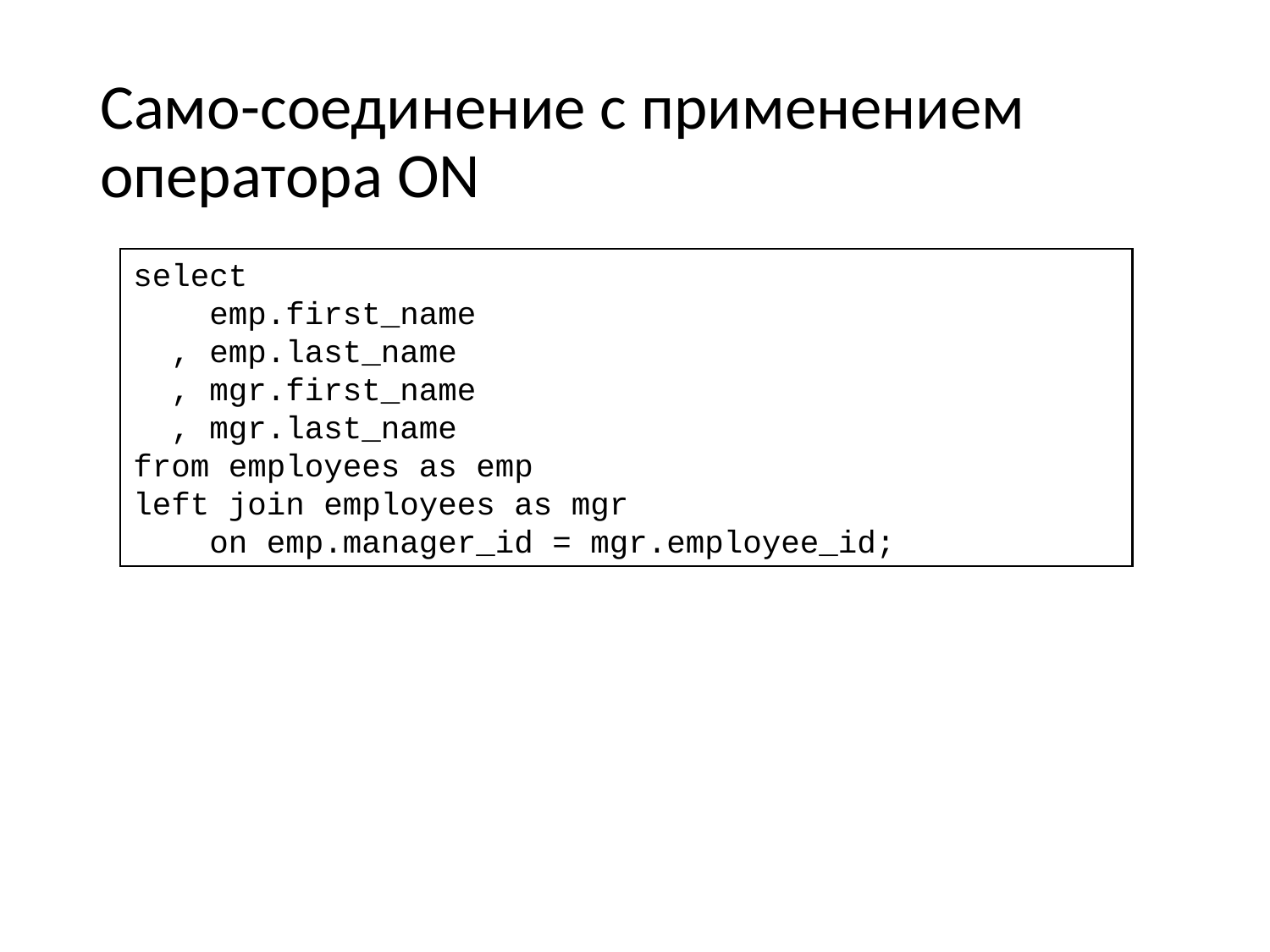

# Само-cоединение с применением оператора ON
select
    emp.first_name
  , emp.last_name
  , mgr.first_name
  , mgr.last_name
from employees as emp
left join employees as mgr
    on emp.manager_id = mgr.employee_id;